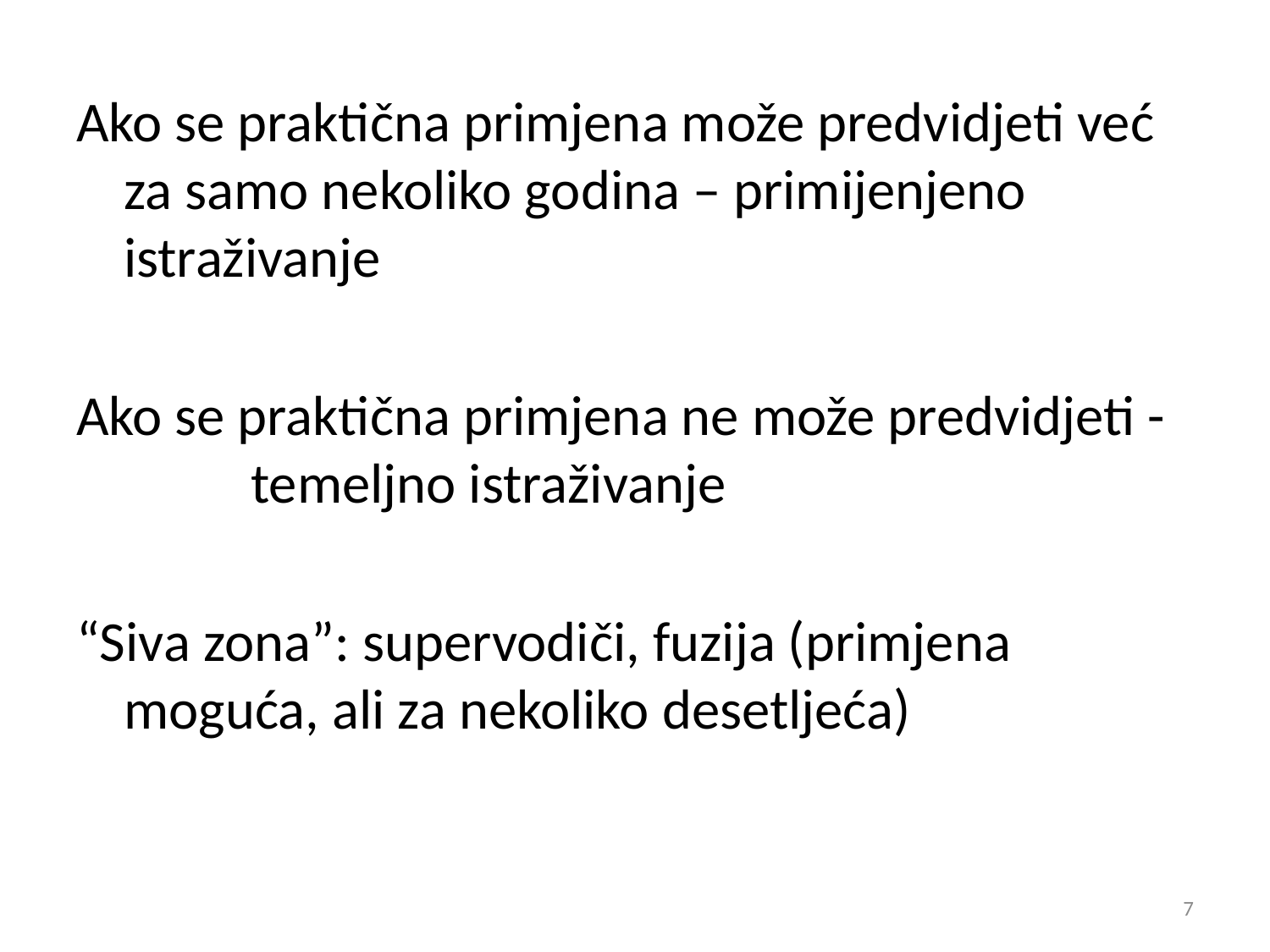

Ako se praktična primjena može predvidjeti već za samo nekoliko godina – primijenjeno istraživanje

Ako se praktična primjena ne može predvidjeti - 	temeljno istraživanje

“Siva zona”: supervodiči, fuzija (primjena moguća, ali za nekoliko desetljeća)

7